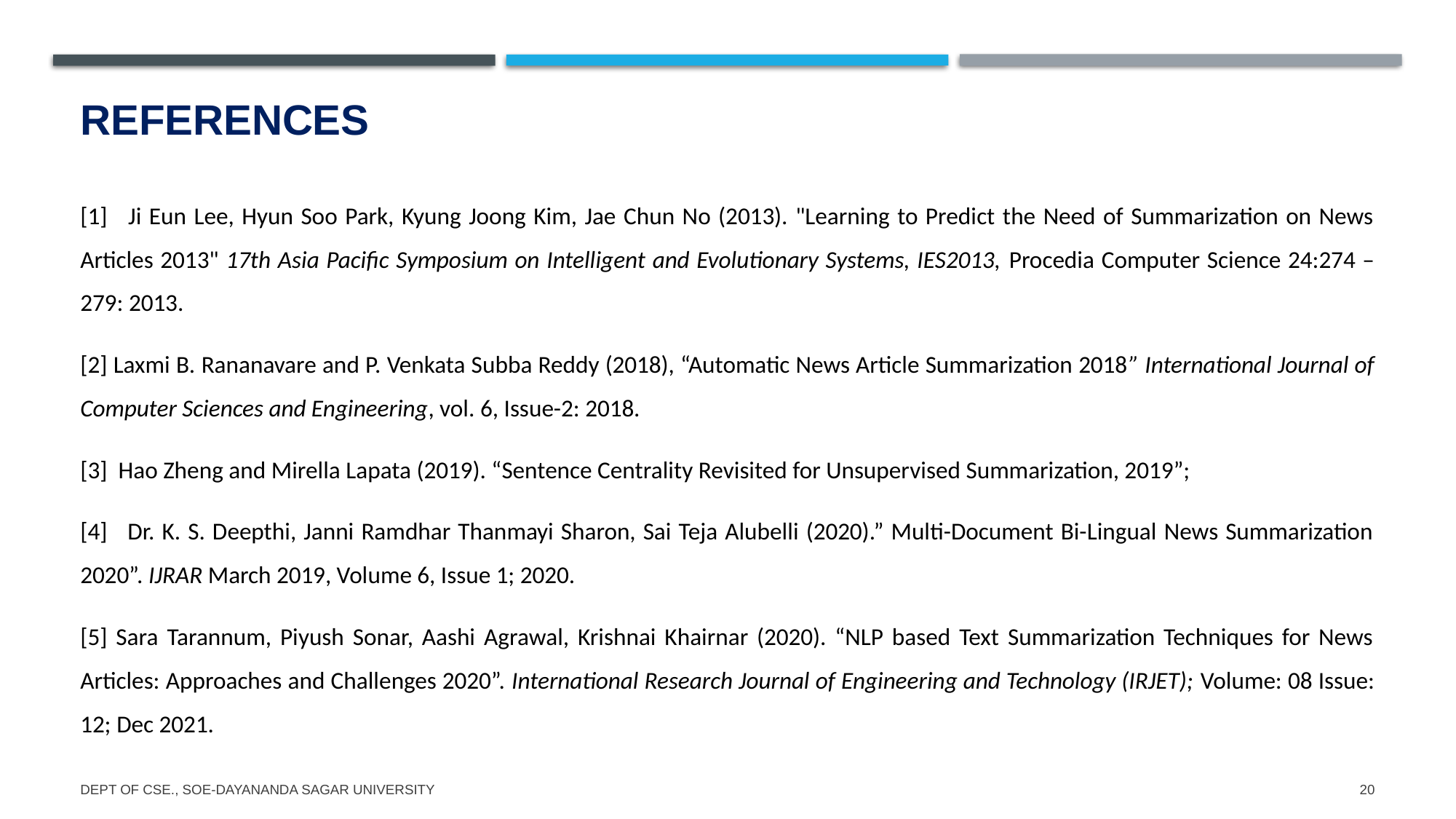

# References
[1]   Ji Eun Lee, Hyun Soo Park, Kyung Joong Kim, Jae Chun No (2013). "Learning to Predict the Need of Summarization on News Articles 2013" 17th Asia Pacific Symposium on Intelligent and Evolutionary Systems, IES2013, Procedia Computer Science 24:274 – 279: 2013.
[2] Laxmi B. Rananavare and P. Venkata Subba Reddy (2018), “Automatic News Article Summarization 2018” International Journal of Computer Sciences and Engineering, vol. 6, Issue-2: 2018.
[3]  Hao Zheng and Mirella Lapata (2019). “Sentence Centrality Revisited for Unsupervised Summarization, 2019”;
[4]   Dr. K. S. Deepthi, Janni Ramdhar Thanmayi Sharon, Sai Teja Alubelli (2020).” Multi-Document Bi-Lingual News Summarization 2020”. IJRAR March 2019, Volume 6, Issue 1; 2020.
[5] Sara Tarannum, Piyush Sonar, Aashi Agrawal, Krishnai Khairnar (2020). “NLP based Text Summarization Techniques for News Articles: Approaches and Challenges 2020”. International Research Journal of Engineering and Technology (IRJET); Volume: 08 Issue: 12; Dec 2021.
Dept of CSE., SOE-Dayananda Sagar University
20